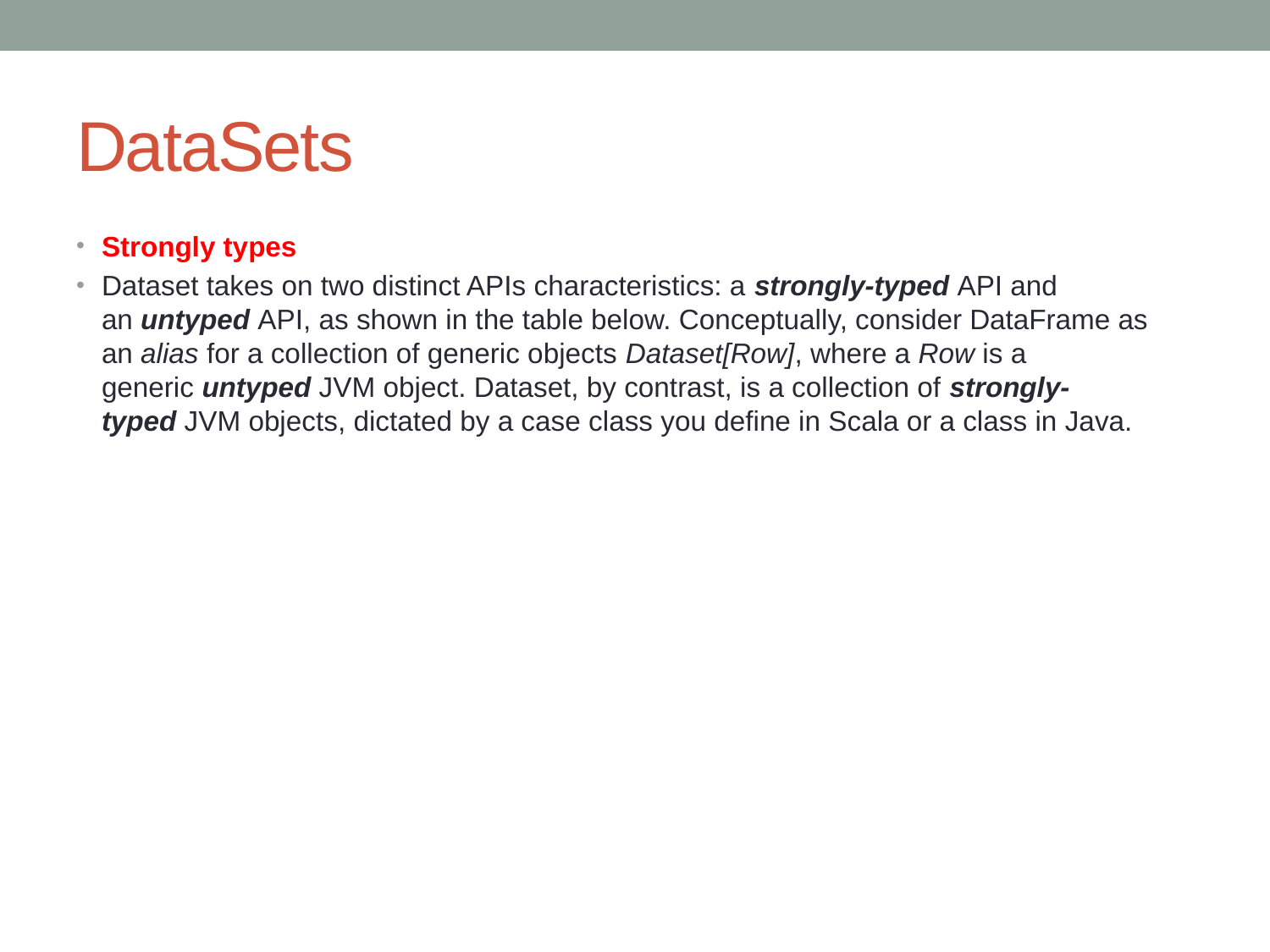

# DataSets
Strongly types
Dataset takes on two distinct APIs characteristics: a strongly-typed API and an untyped API, as shown in the table below. Conceptually, consider DataFrame as an alias for a collection of generic objects Dataset[Row], where a Row is a generic untyped JVM object. Dataset, by contrast, is a collection of strongly-typed JVM objects, dictated by a case class you define in Scala or a class in Java.